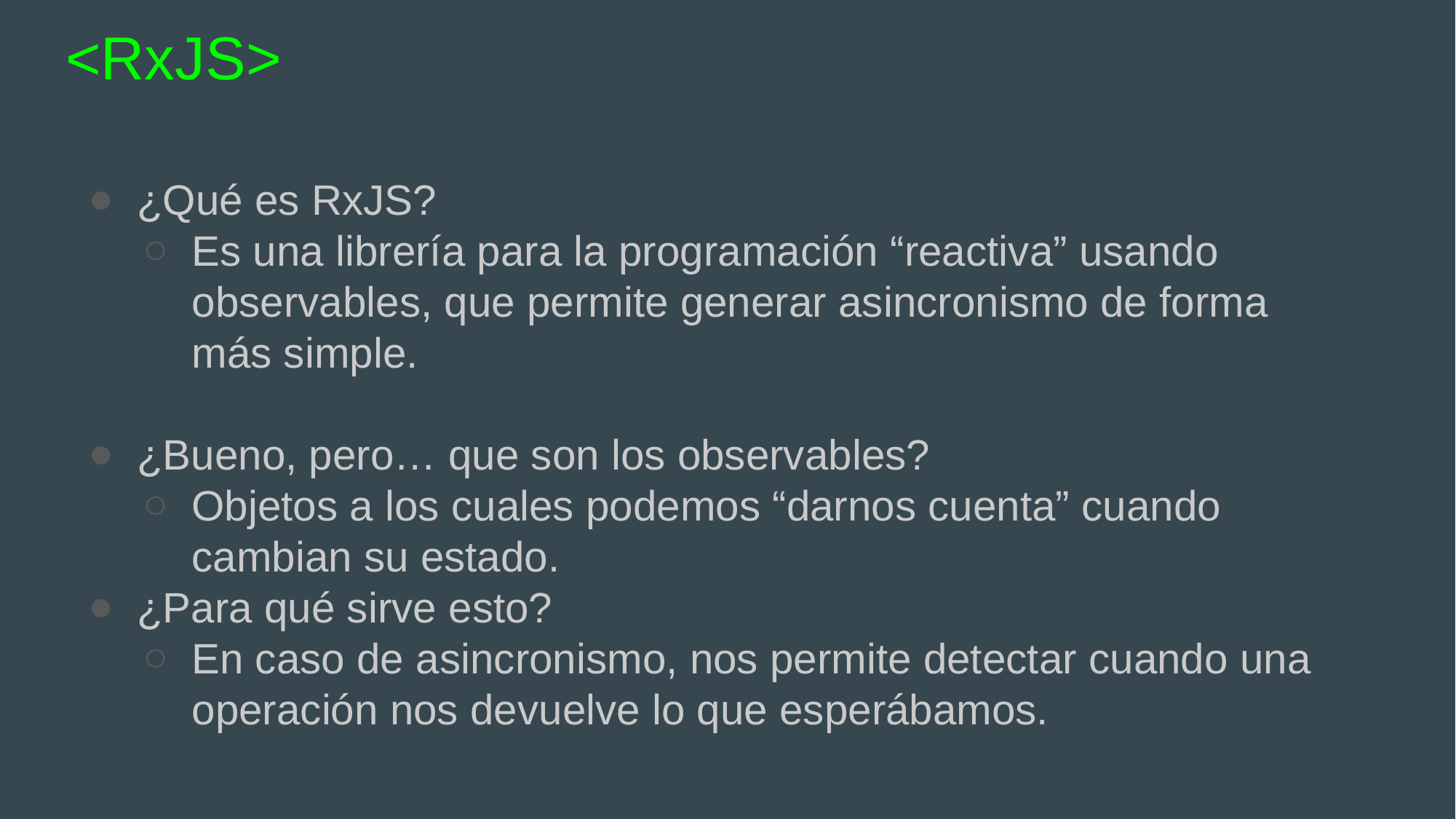

# <RxJS>
¿Qué es RxJS?
Es una librería para la programación “reactiva” usando observables, que permite generar asincronismo de forma más simple.

¿Bueno, pero… que son los observables?
Objetos a los cuales podemos “darnos cuenta” cuando cambian su estado.
¿Para qué sirve esto?
En caso de asincronismo, nos permite detectar cuando una operación nos devuelve lo que esperábamos.